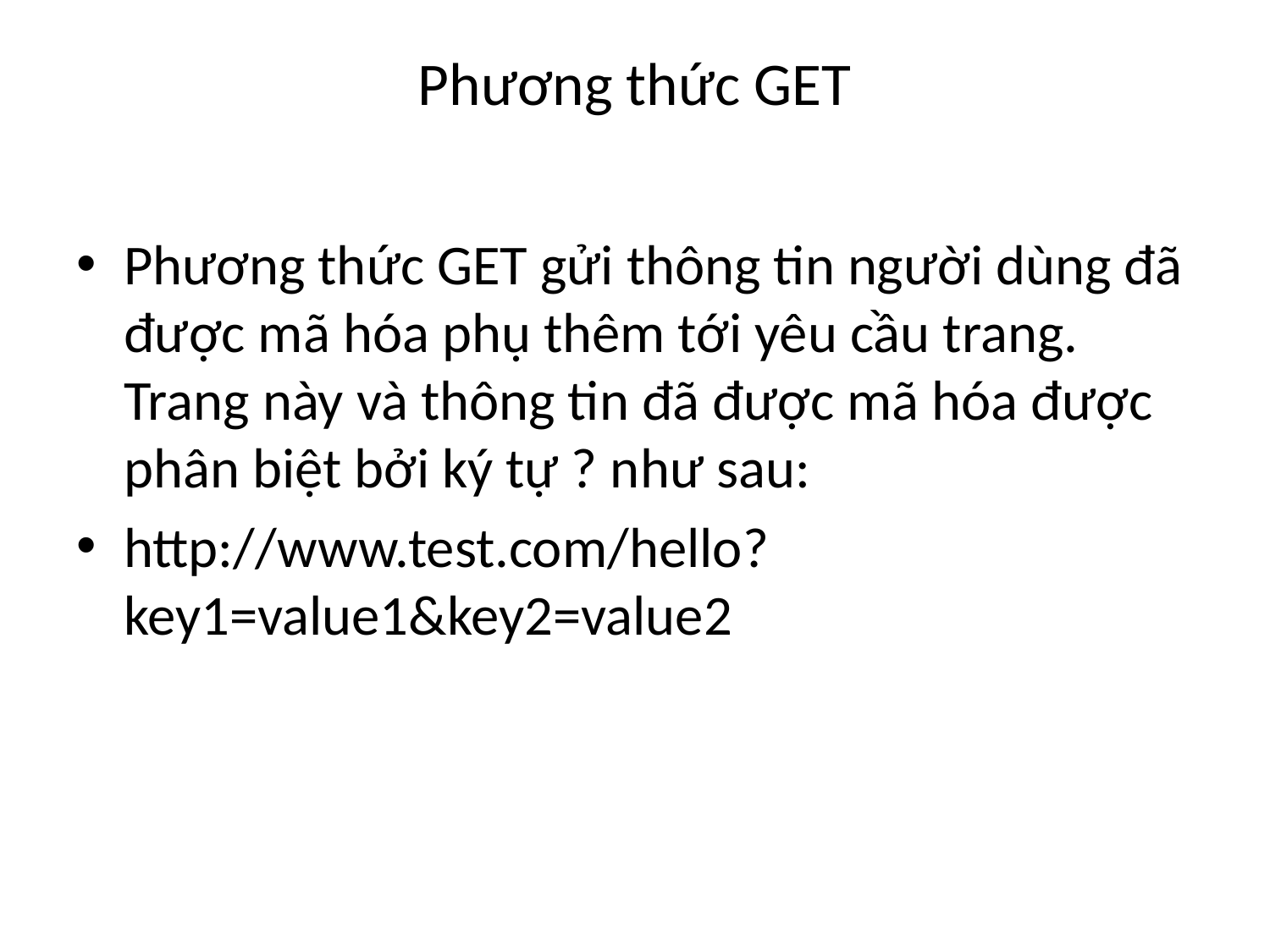

# Phương thức GET
Phương thức GET gửi thông tin người dùng đã được mã hóa phụ thêm tới yêu cầu trang. Trang này và thông tin đã được mã hóa được phân biệt bởi ký tự ? như sau:
http://www.test.com/hello?key1=value1&key2=value2